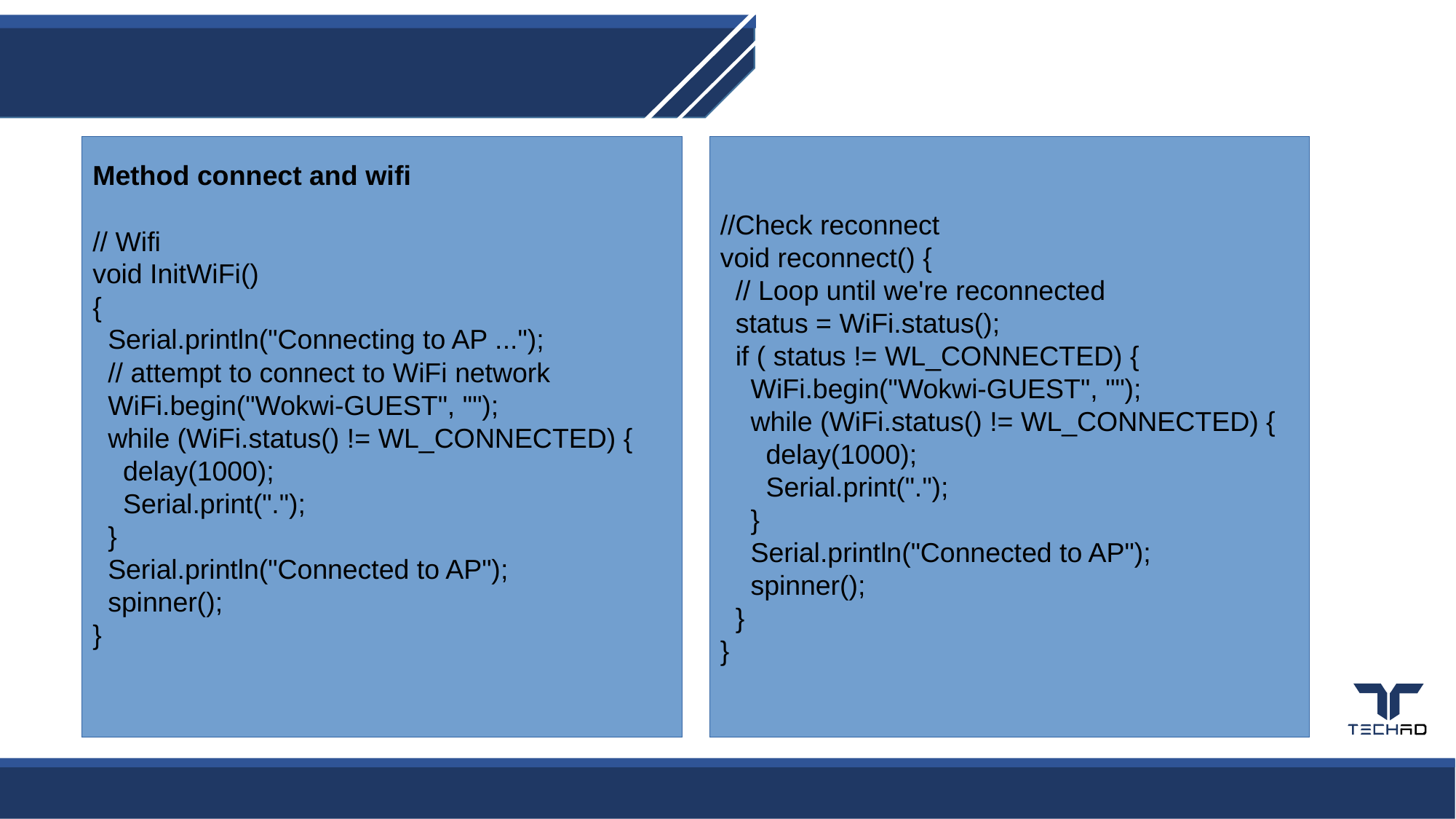

Method connect and wifi
// Wifi
void InitWiFi()
{
  Serial.println("Connecting to AP ...");
  // attempt to connect to WiFi network
  WiFi.begin("Wokwi-GUEST", "");
  while (WiFi.status() != WL_CONNECTED) {
    delay(1000);
    Serial.print(".");
  }
  Serial.println("Connected to AP");
  spinner();
}

//Check reconnect
void reconnect() {
  // Loop until we're reconnected
  status = WiFi.status();
  if ( status != WL_CONNECTED) {
    WiFi.begin("Wokwi-GUEST", "");
    while (WiFi.status() != WL_CONNECTED) {
      delay(1000);
      Serial.print(".");
    }
    Serial.println("Connected to AP");
    spinner();
  }
}